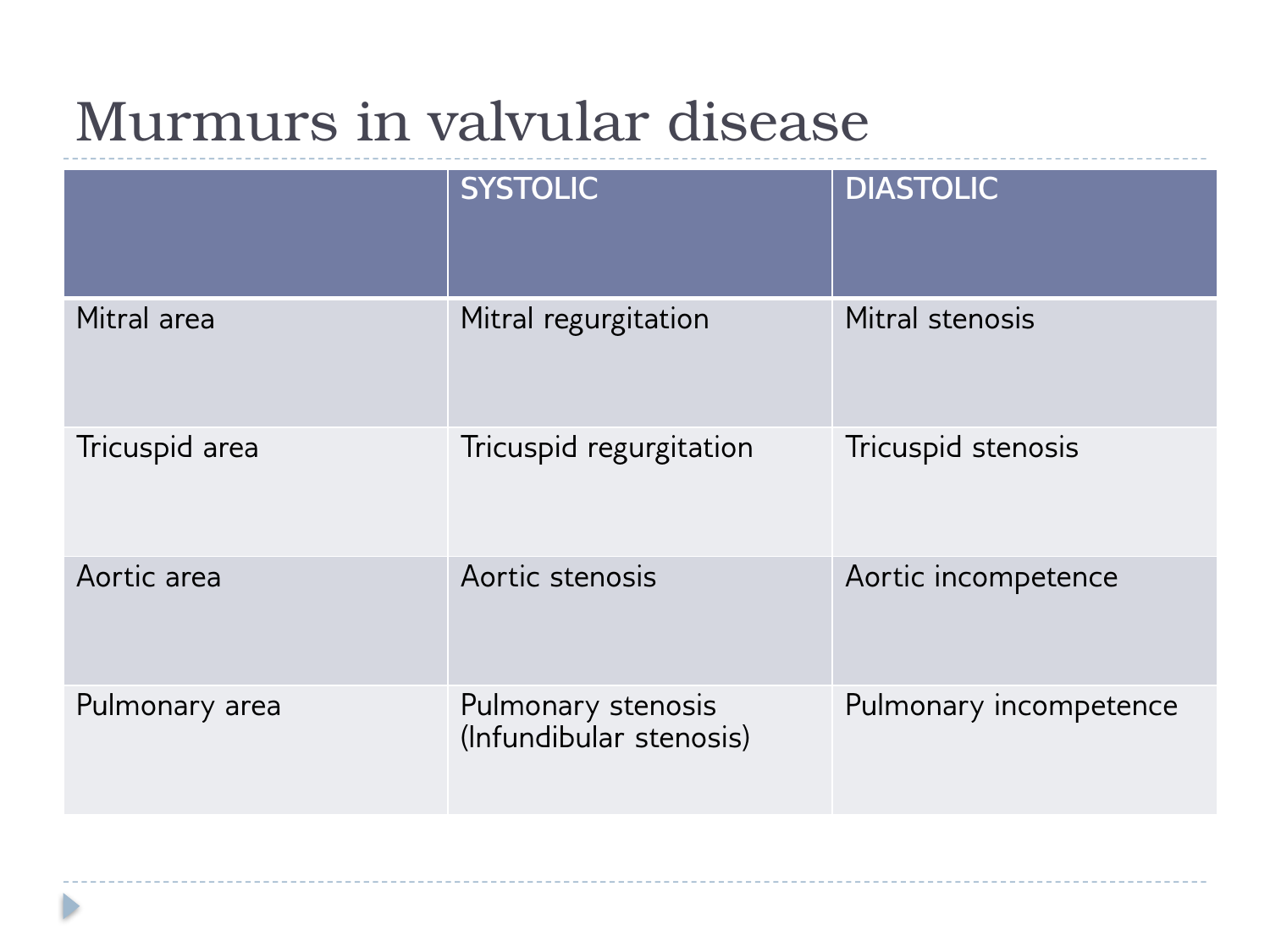

# Murmurs in valvular disease
|  | SYSTOLIC | DIASTOLIC |
| --- | --- | --- |
| Mitral area | Mitral regurgitation | Mitral stenosis |
| Tricuspid area | Tricuspid regurgitation | Tricuspid stenosis |
| Aortic area | Aortic stenosis | Aortic incompetence |
| Pulmonary area | Pulmonary stenosis (Infundibular stenosis) | Pulmonary incompetence |